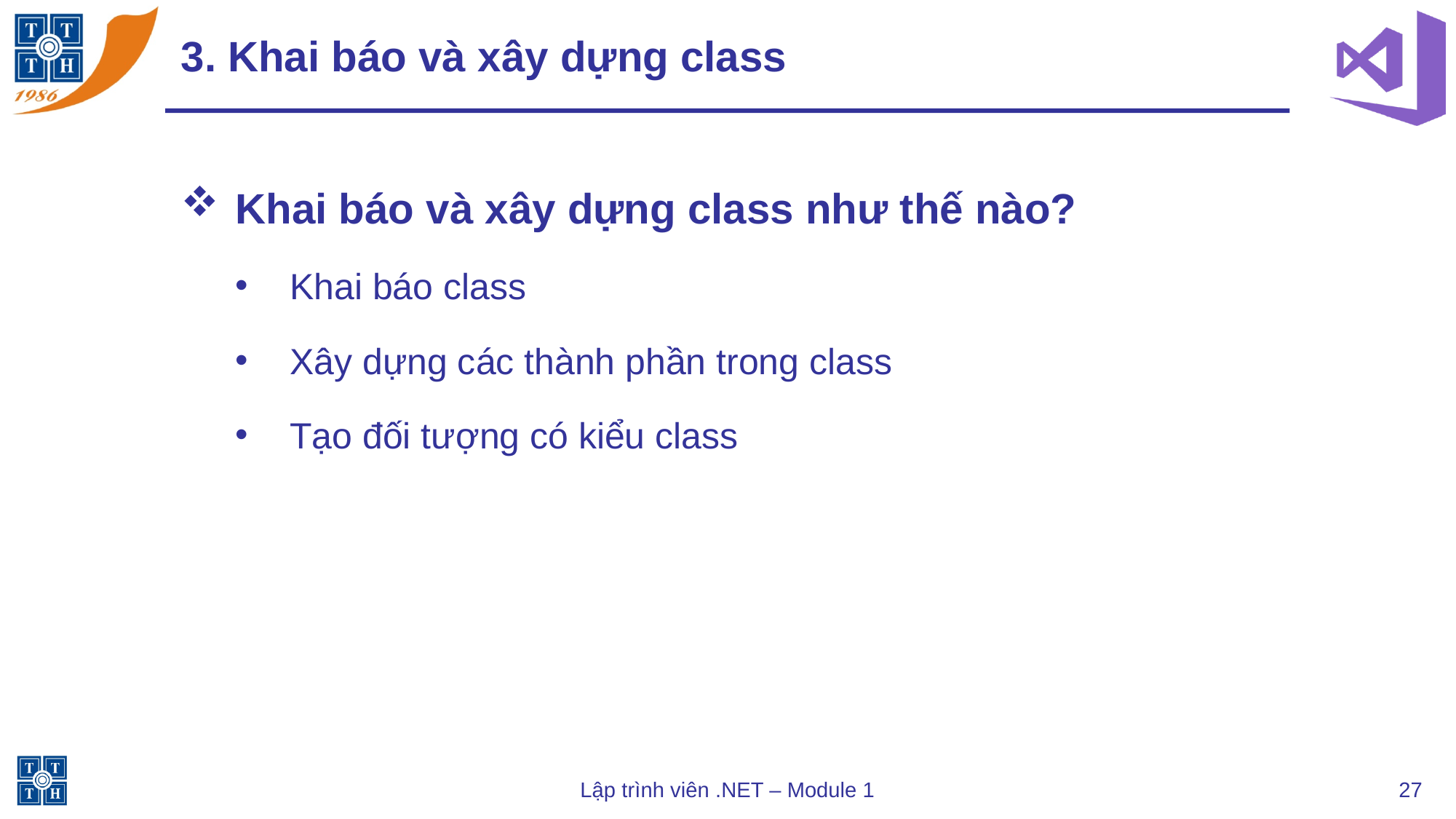

# 3. Khai báo và xây dựng class
Khai báo và xây dựng class như thế nào?
Khai báo class
Xây dựng các thành phần trong class
Tạo đối tượng có kiểu class